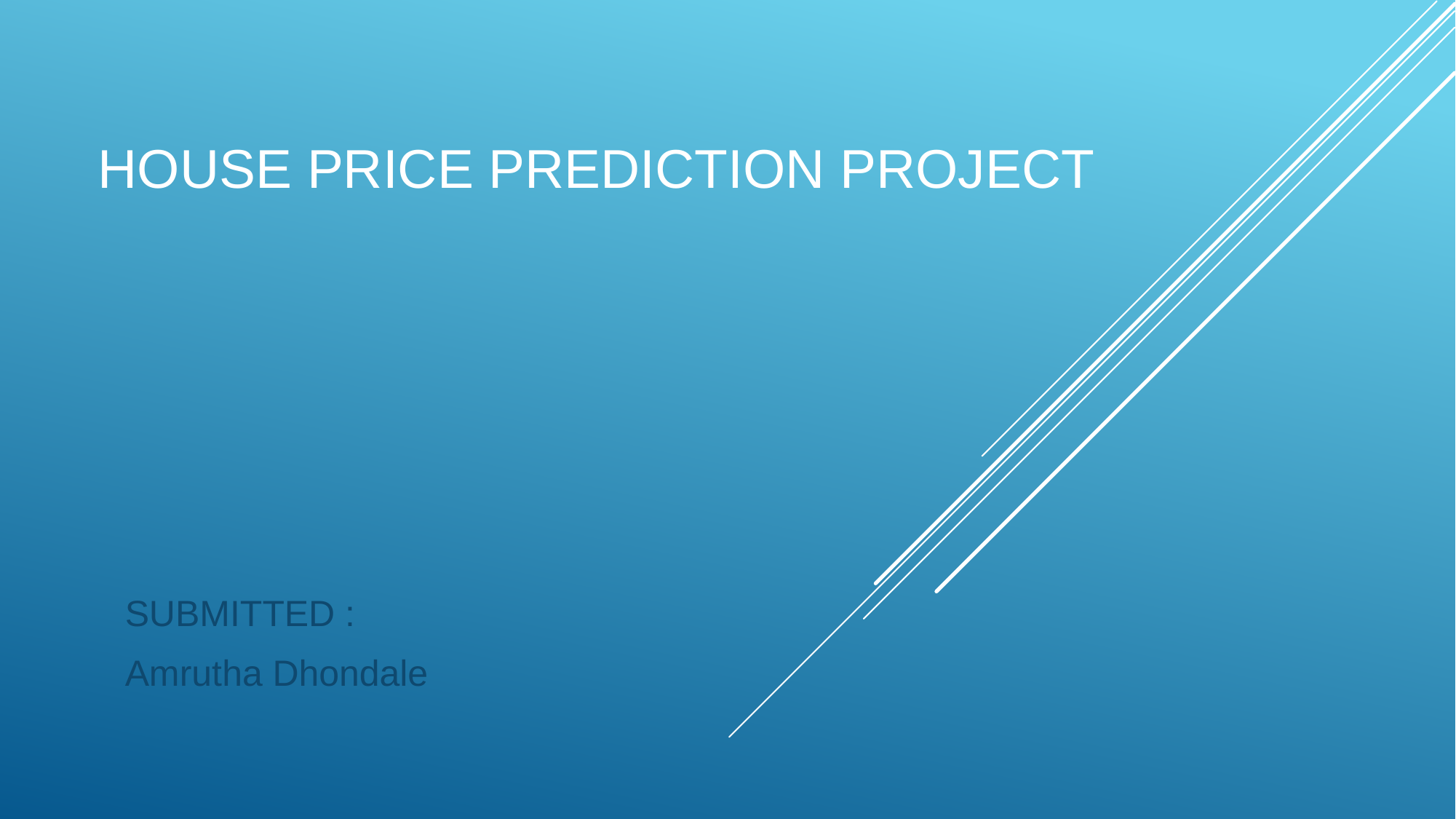

# HOUSE PRICE PREDICTION PROJECT
SUBMITTED :
Amrutha Dhondale